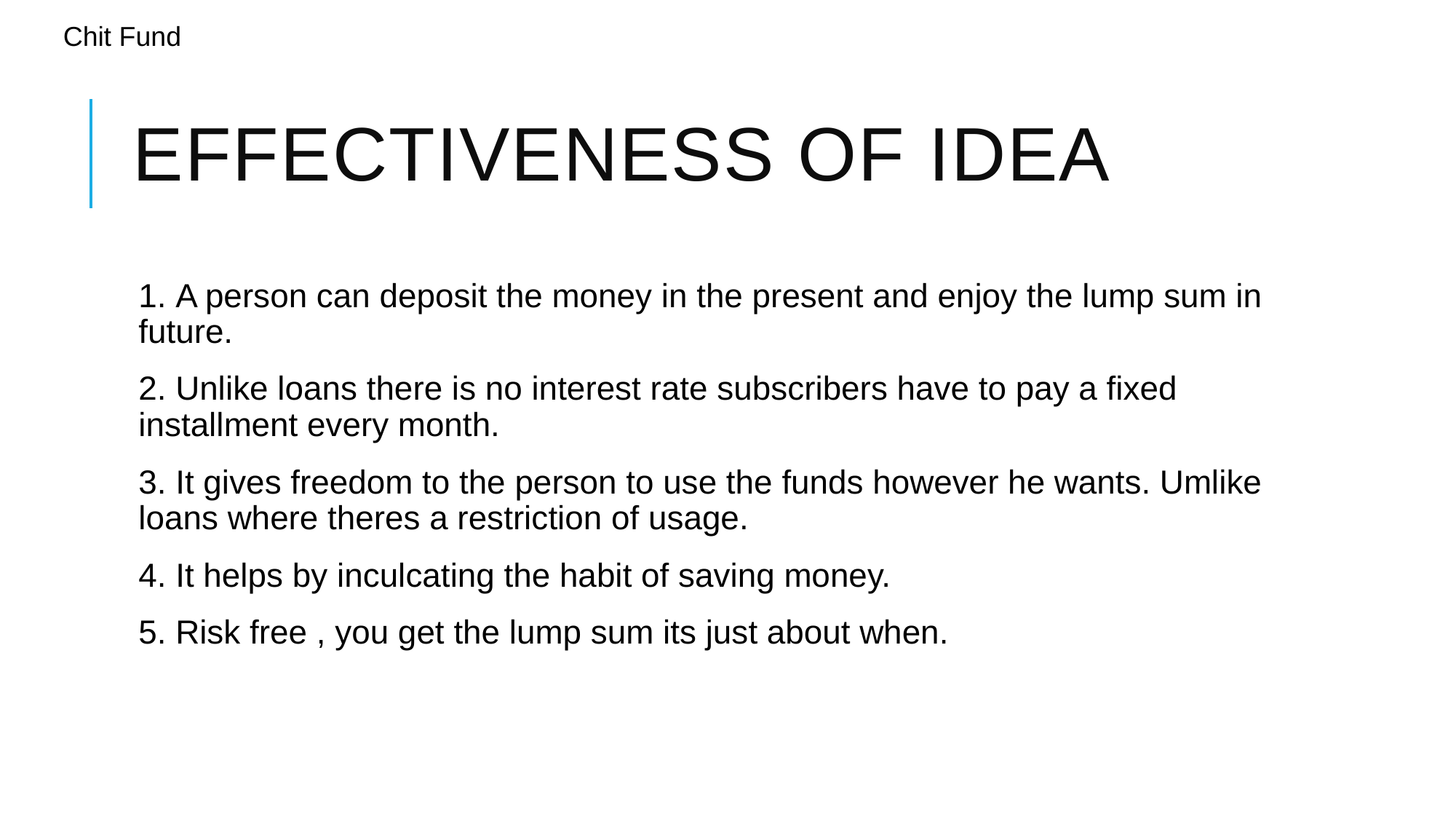

Chit Fund
# Effectiveness of idea
1. A person can deposit the money in the present and enjoy the lump sum in future.
2. Unlike loans there is no interest rate subscribers have to pay a fixed installment every month.
3. It gives freedom to the person to use the funds however he wants. Umlike loans where theres a restriction of usage.
4. It helps by inculcating the habit of saving money.
5. Risk free , you get the lump sum its just about when.